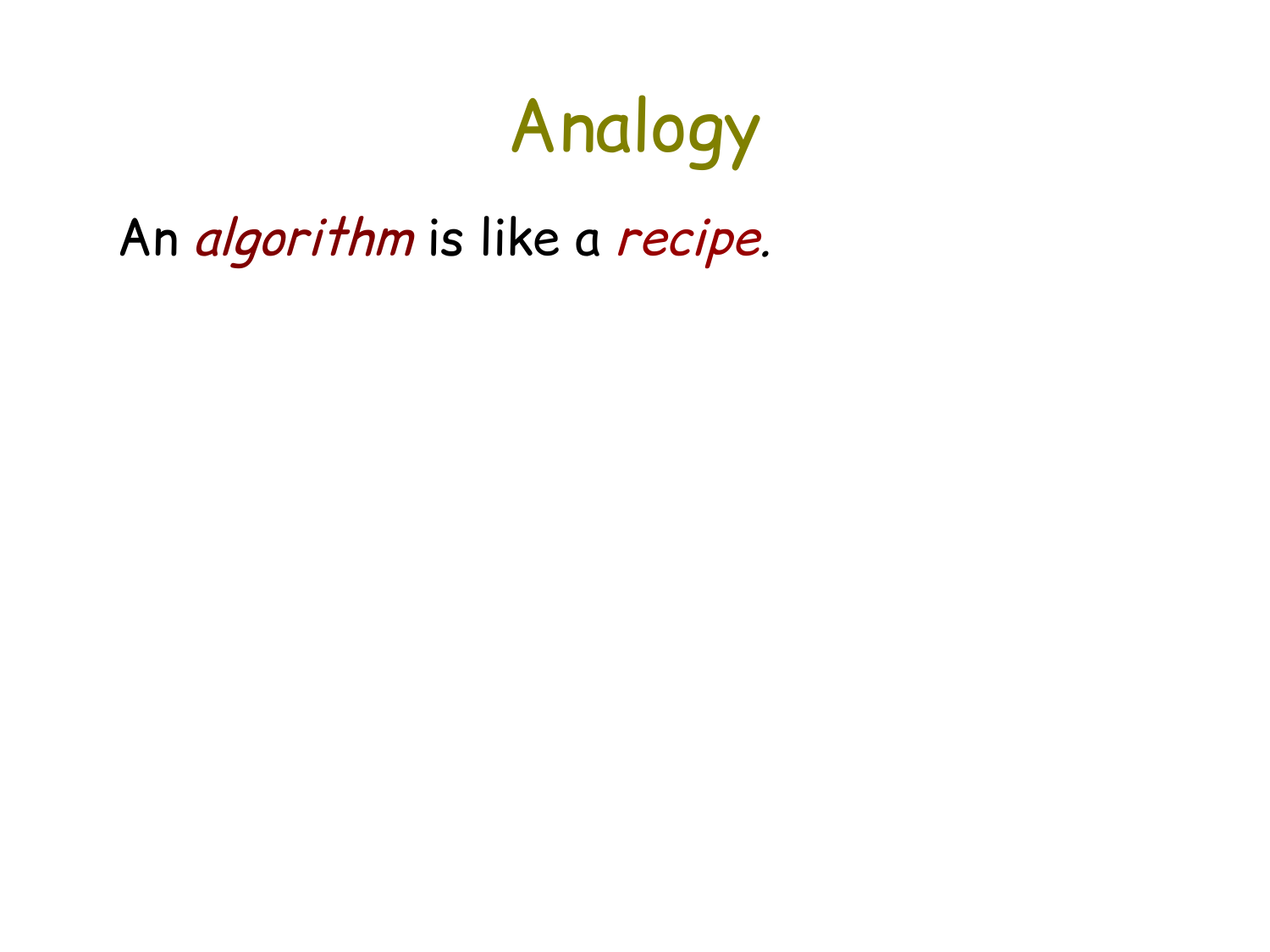

Analogy
An algorithm is like a recipe.